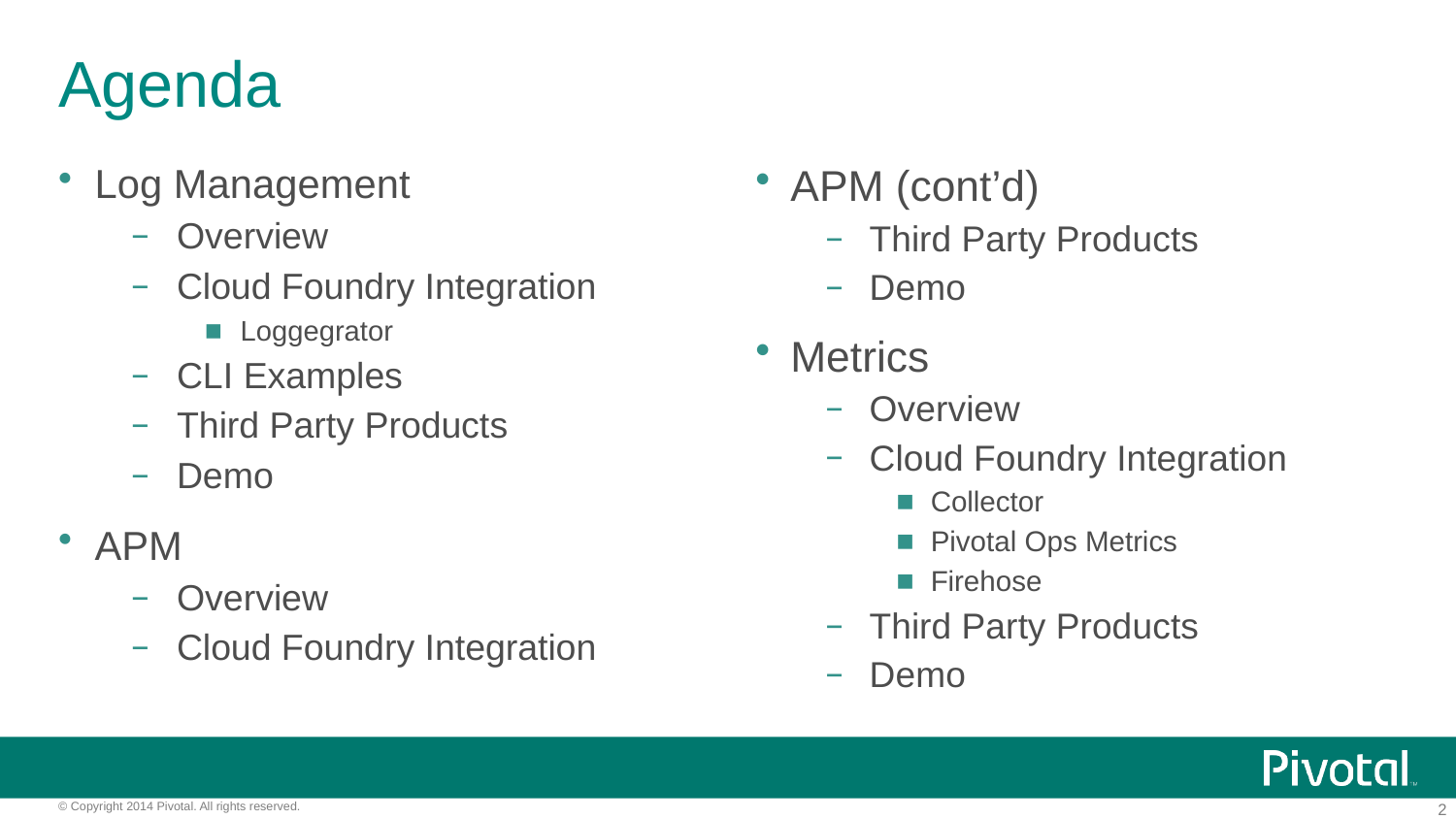

# Agenda
Log Management
Overview
Cloud Foundry Integration
Loggegrator
CLI Examples
Third Party Products
Demo
APM
Overview
Cloud Foundry Integration

APM (cont’d)
Third Party Products
Demo
Metrics
Overview
Cloud Foundry Integration
Collector
Pivotal Ops Metrics
Firehose
Third Party Products
Demo